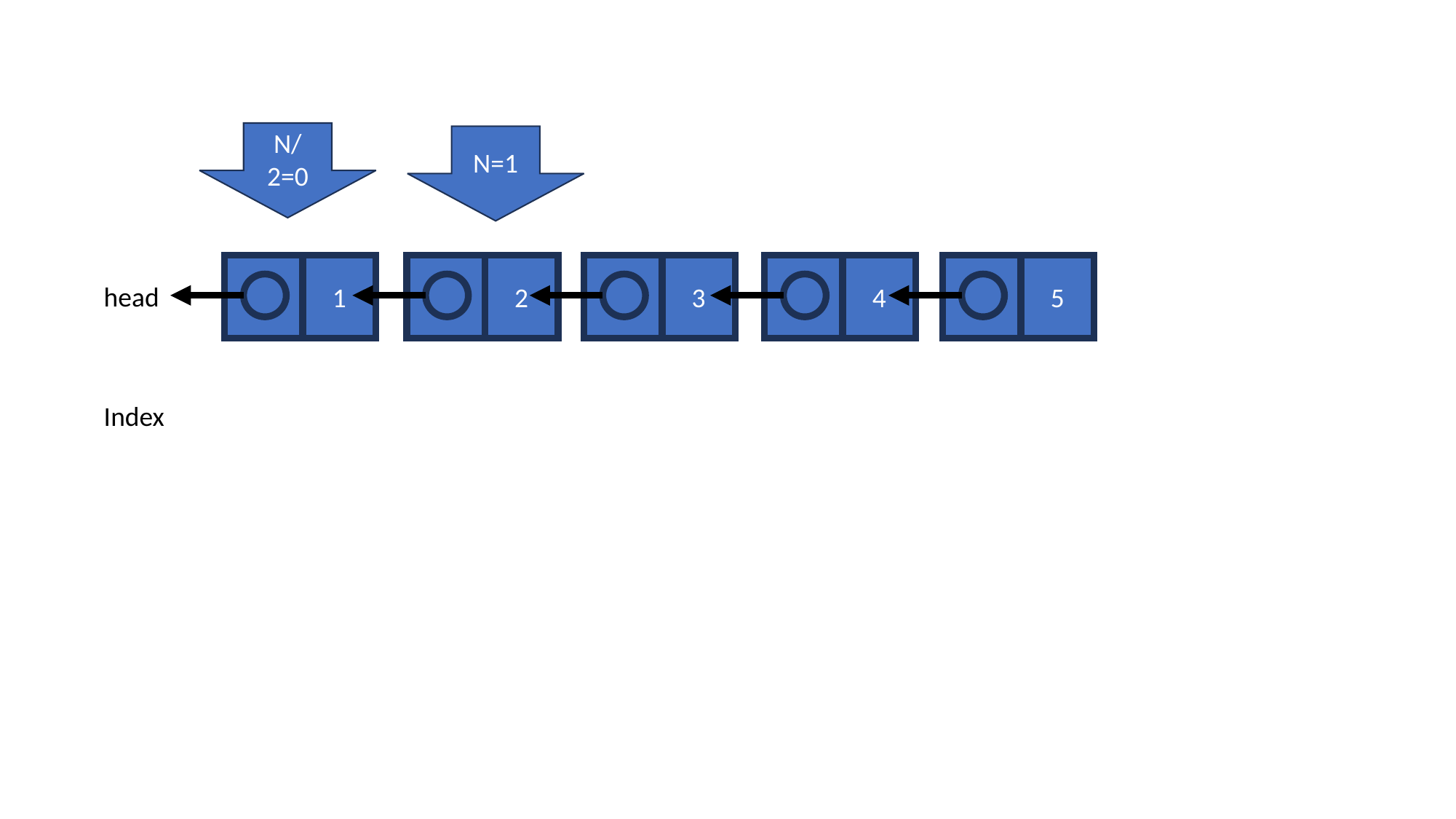

#
N/2=0
N=1

4

5

2

3

1

head
Index